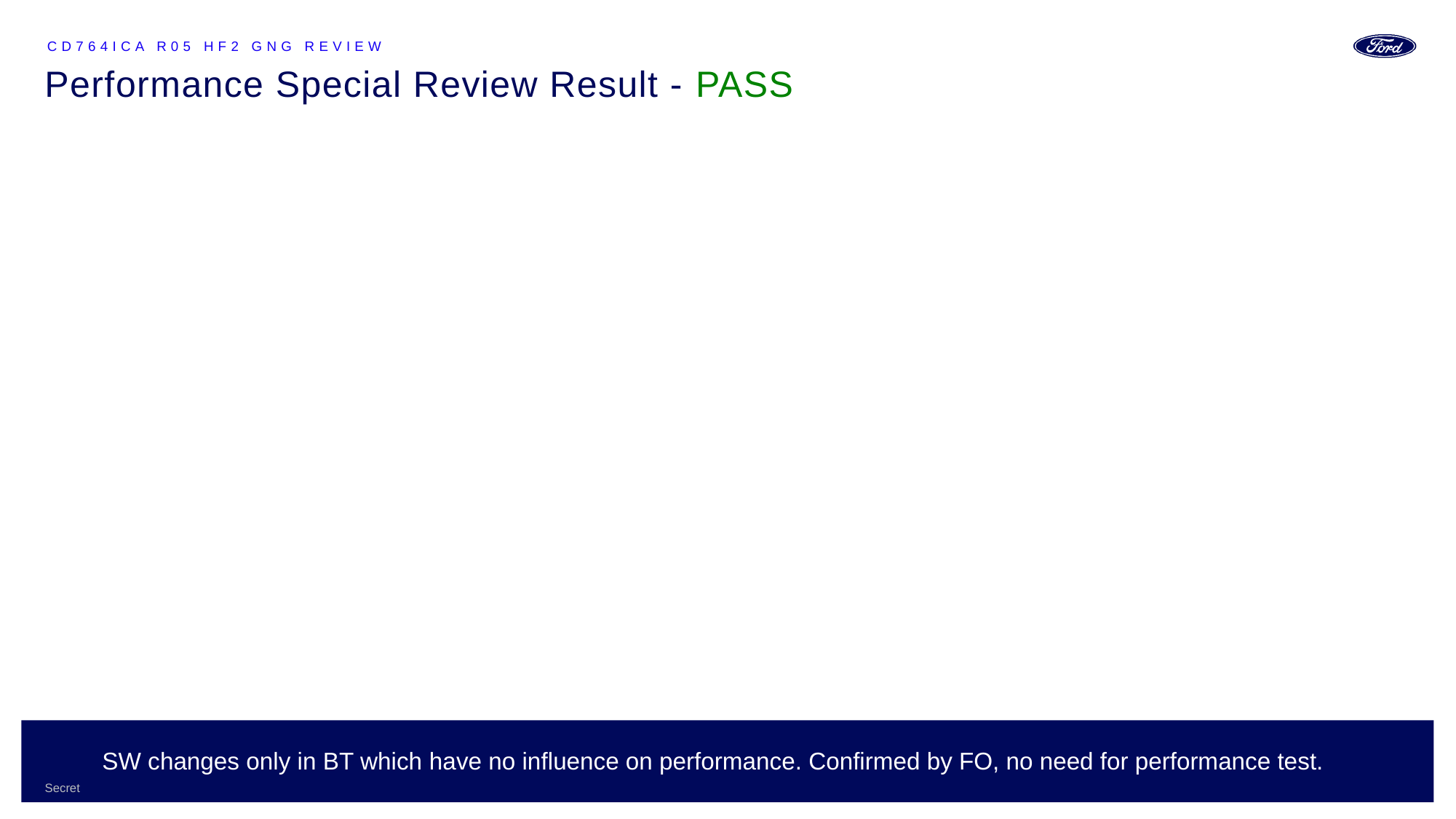

CD764ICA R05 HF2 GNG Review
# Performance Special Review Result - PASS
27
SW changes only in BT which have no influence on performance. Confirmed by FO, no need for performance test.